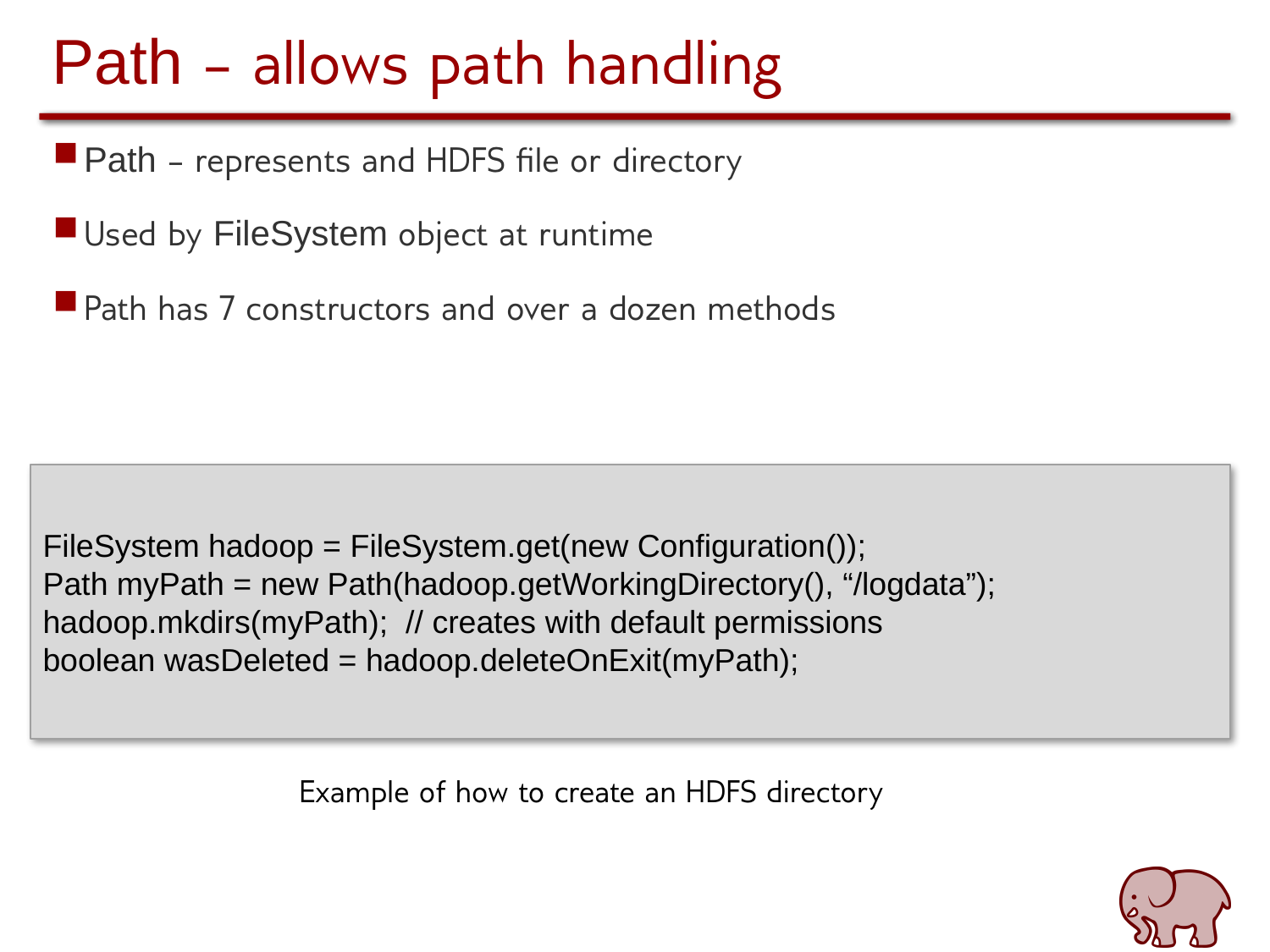

# Path – allows path handling
Path – represents and HDFS file or directory
Used by FileSystem object at runtime
Path has 7 constructors and over a dozen methods

FileSystem hadoop = FileSystem.get(new Configuration());
Path myPath = new Path(hadoop.getWorkingDirectory(), “/logdata”);
hadoop.mkdirs(myPath);  // creates with default permissions
boolean wasDeleted = hadoop.deleteOnExit(myPath);
Example of how to create an HDFS directory